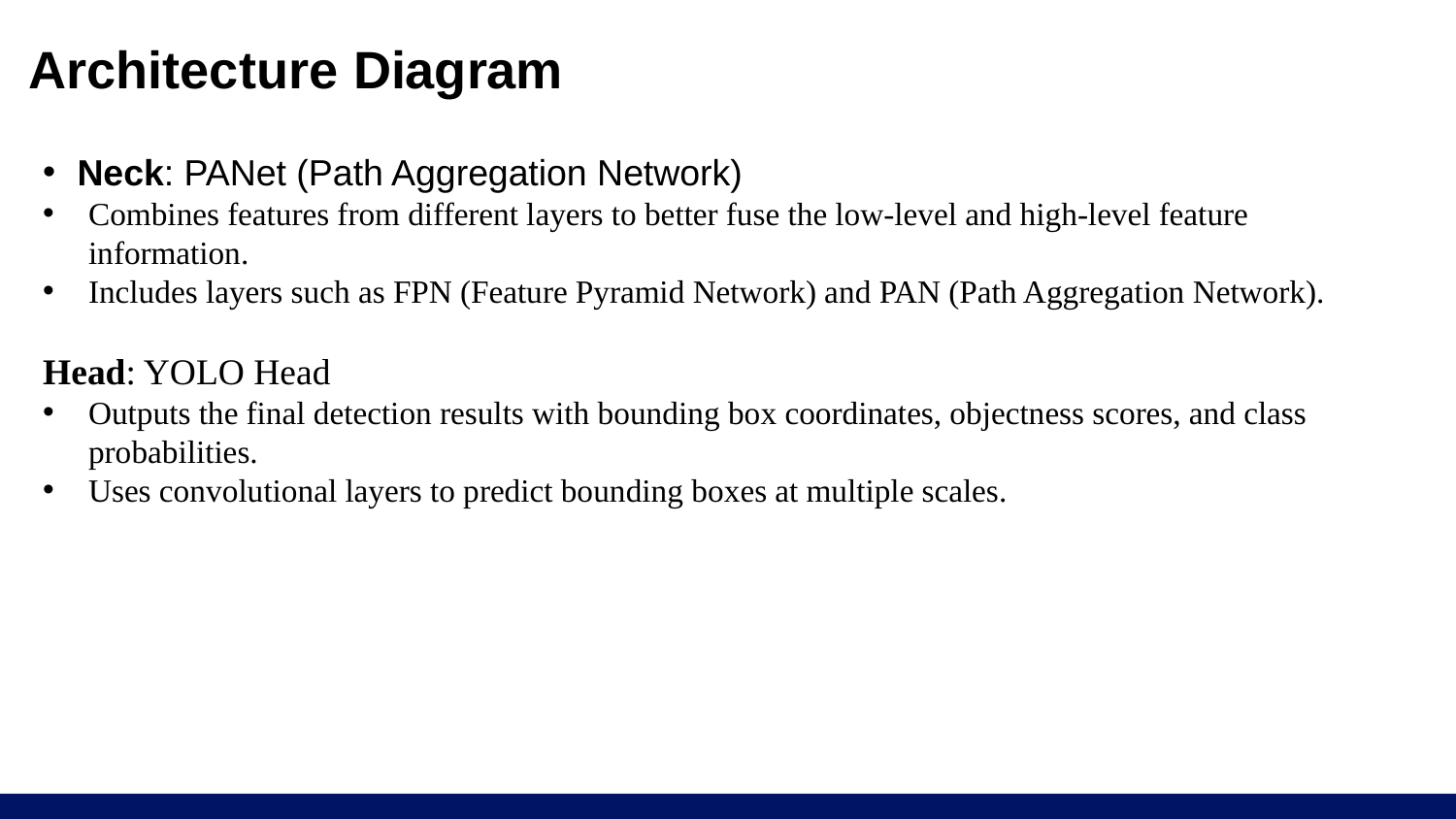

# Architecture Diagram
Neck: PANet (Path Aggregation Network)
Combines features from different layers to better fuse the low-level and high-level feature information.
Includes layers such as FPN (Feature Pyramid Network) and PAN (Path Aggregation Network).

Head: YOLO Head
Outputs the final detection results with bounding box coordinates, objectness scores, and class probabilities.
Uses convolutional layers to predict bounding boxes at multiple scales.